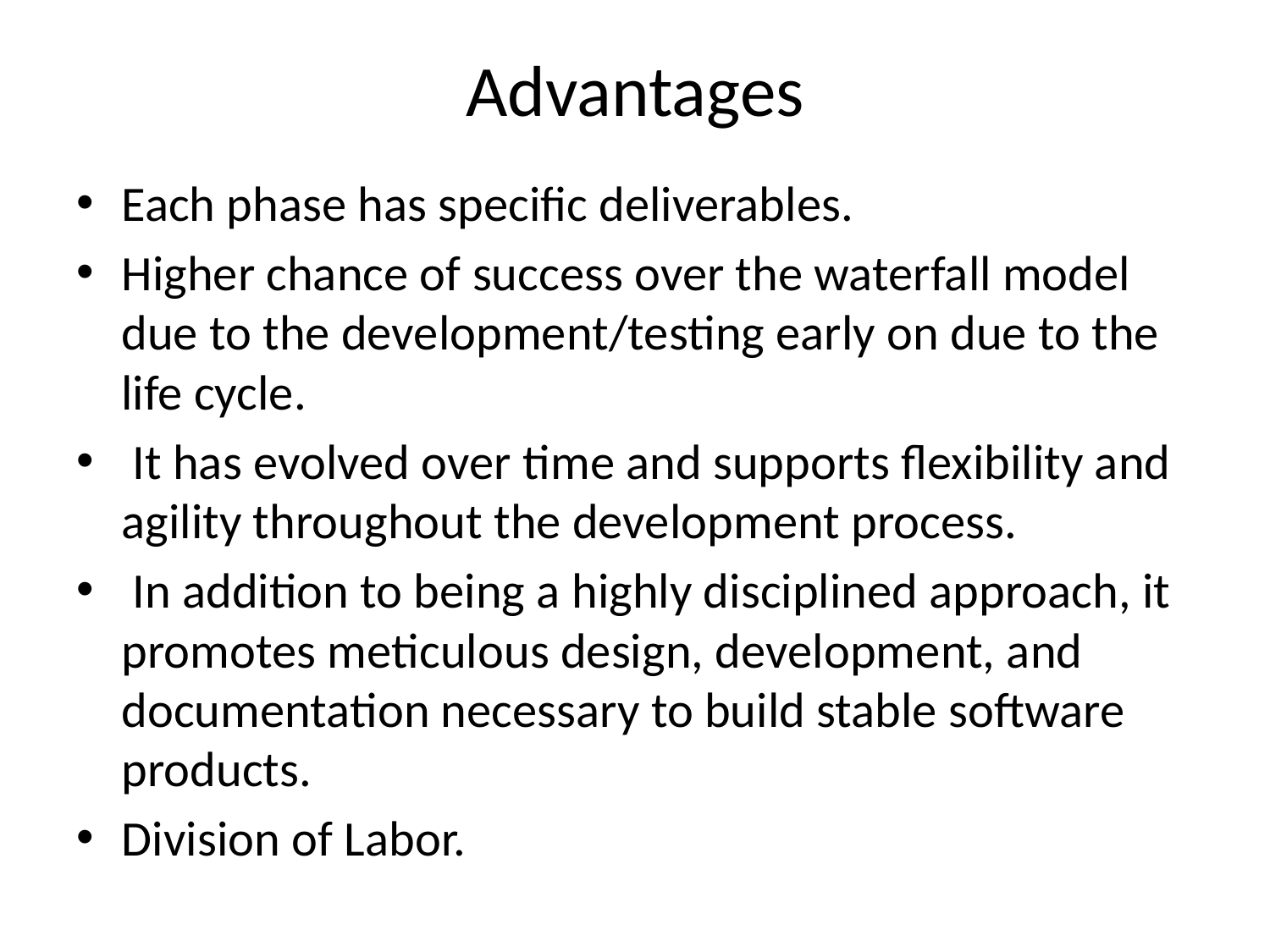

# Advantages
Each phase has specific deliverables.
Higher chance of success over the waterfall model due to the development/testing early on due to the life cycle.
 It has evolved over time and supports flexibility and agility throughout the development process.
 In addition to being a highly disciplined approach, it promotes meticulous design, development, and documentation necessary to build stable software products.
Division of Labor.